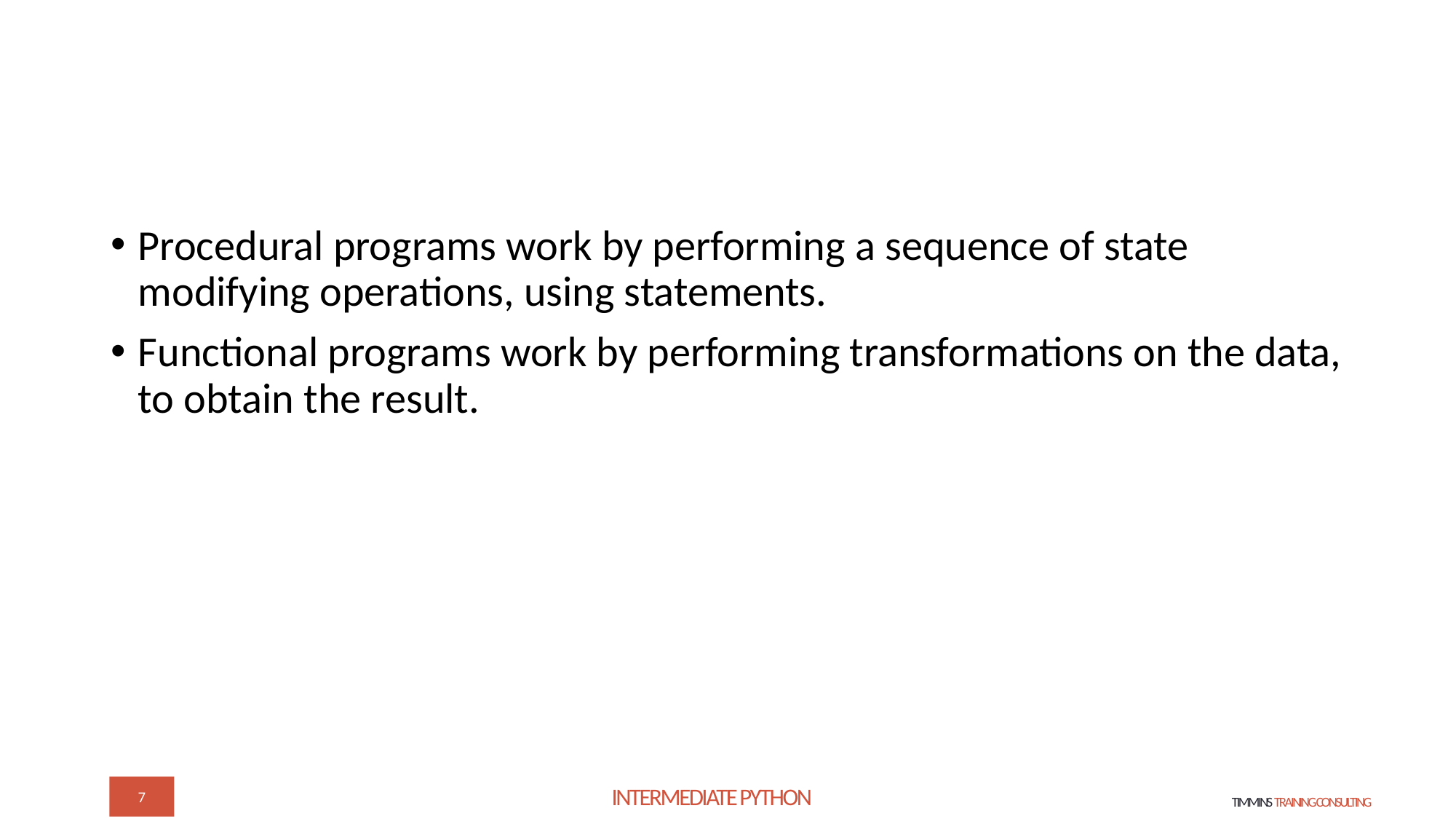

#
Procedural programs work by performing a sequence of state modifying operations, using statements.
Functional programs work by performing transformations on the data, to obtain the result.